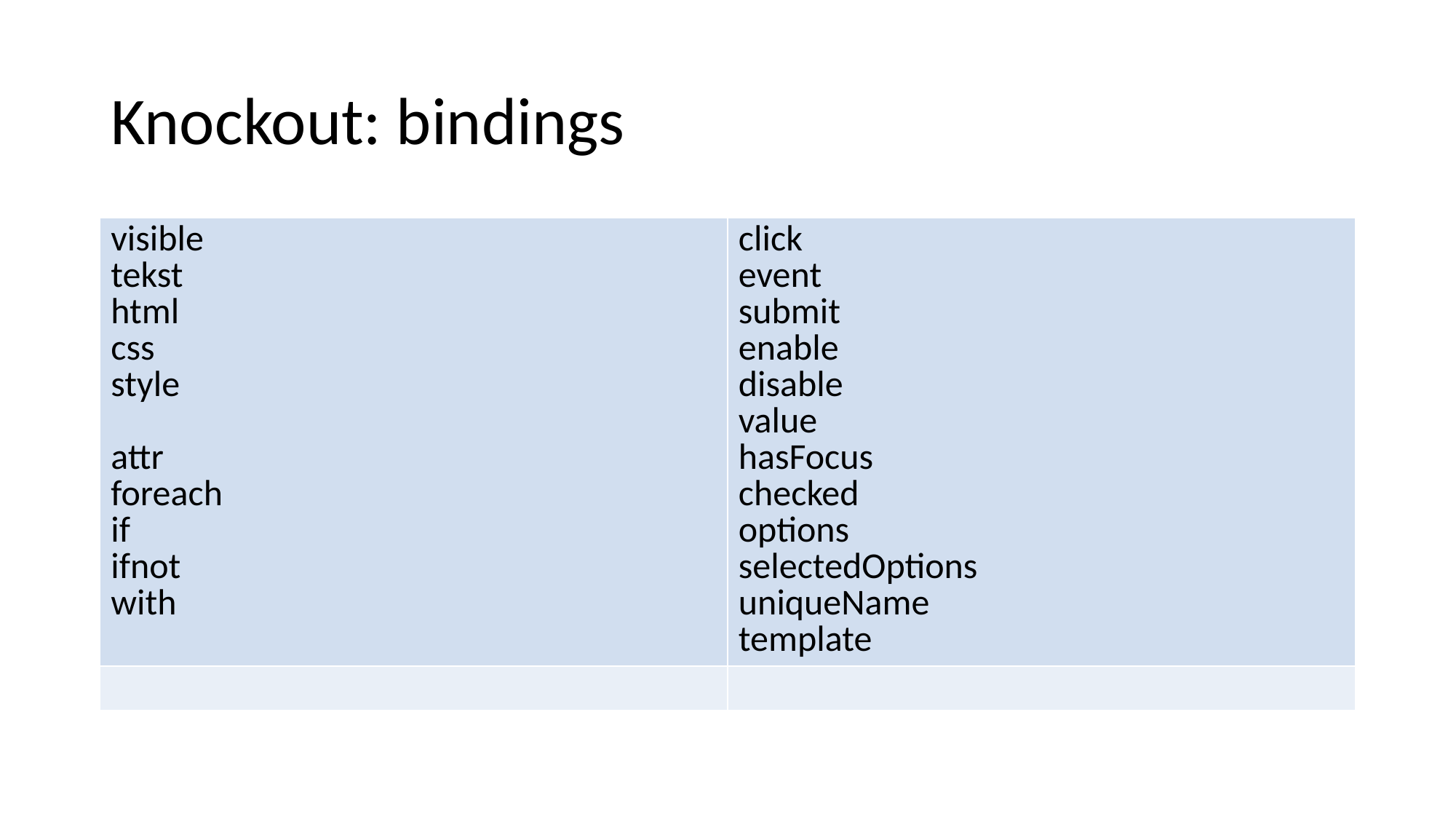

# Knockout: bindings
| visible tekst html css style attr foreach if ifnot with | click event submit enable disable value hasFocus checked options selectedOptions uniqueName template |
| --- | --- |
|  |  |